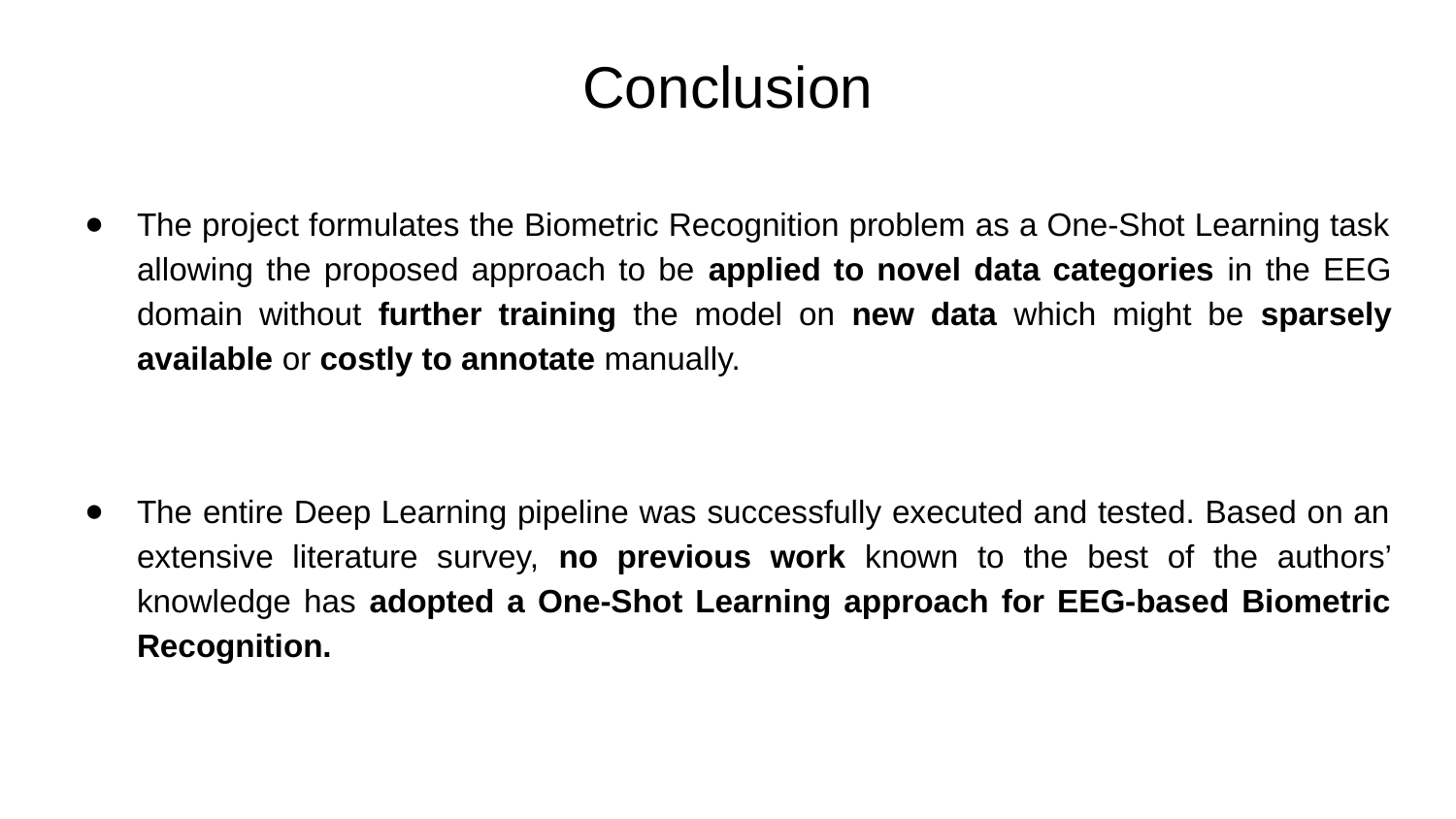

Conclusion
The project formulates the Biometric Recognition problem as a One-Shot Learning task allowing the proposed approach to be applied to novel data categories in the EEG domain without further training the model on new data which might be sparsely available or costly to annotate manually.

The entire Deep Learning pipeline was successfully executed and tested. Based on an extensive literature survey, no previous work known to the best of the authors’ knowledge has adopted a One-Shot Learning approach for EEG-based Biometric Recognition.